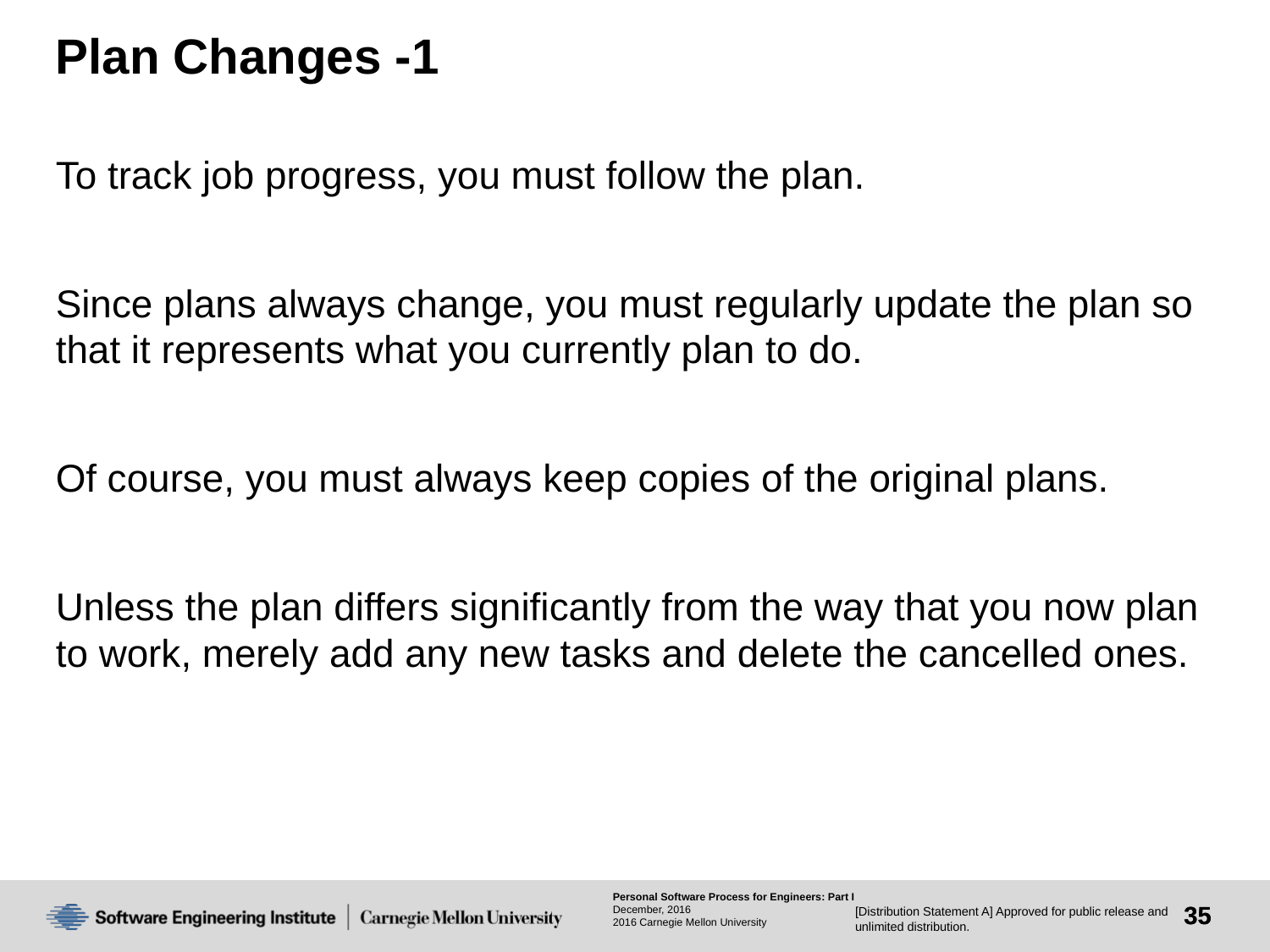

# Plan Changes -1
To track job progress, you must follow the plan.

Since plans always change, you must regularly update the plan so that it represents what you currently plan to do.

Of course, you must always keep copies of the original plans.

Unless the plan differs significantly from the way that you now plan to work, merely add any new tasks and delete the cancelled ones.